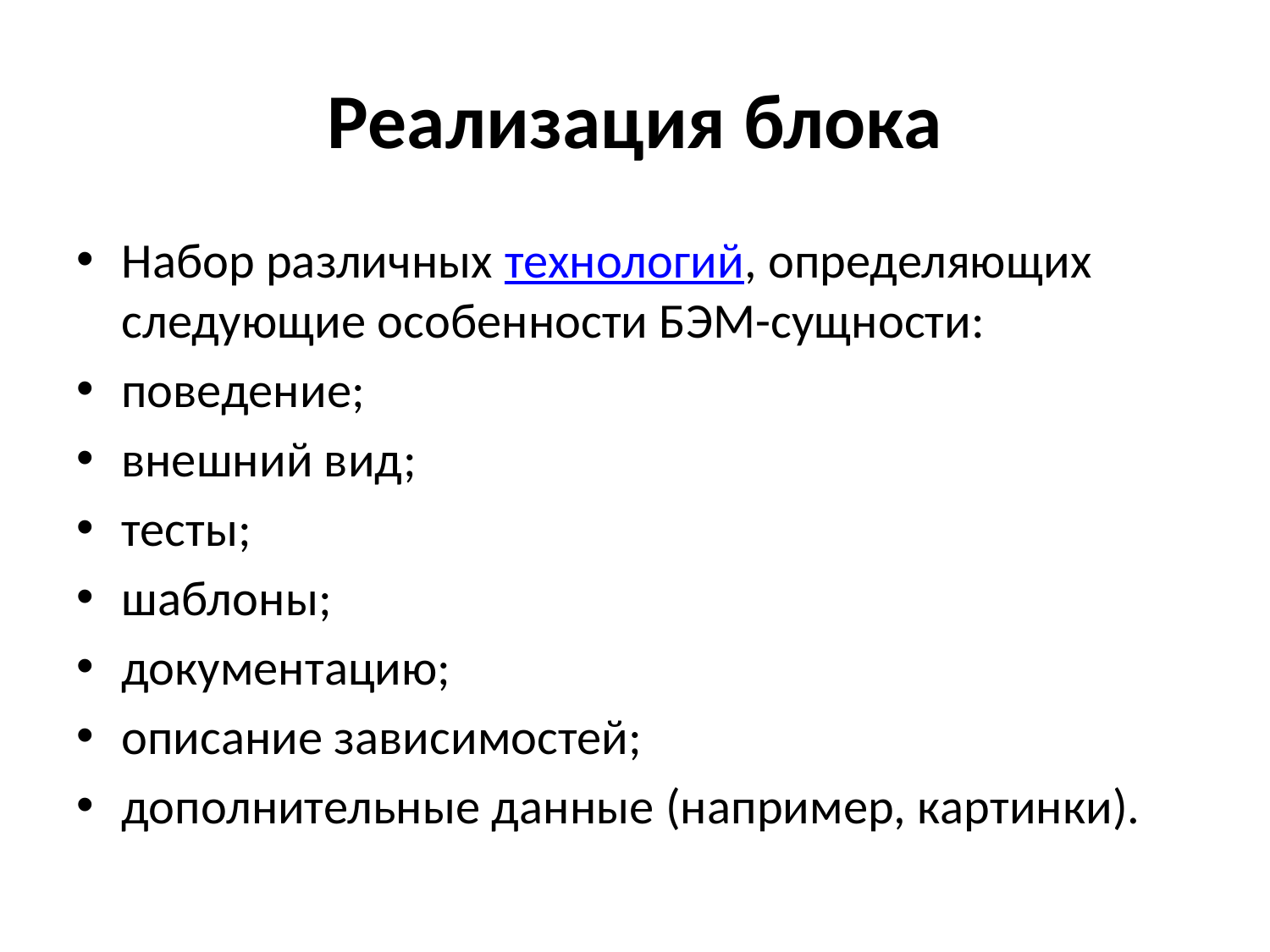

# Реализация блока
Набор различных технологий, определяющих следующие особенности БЭМ-сущности:
поведение;
внешний вид;
тесты;
шаблоны;
документацию;
описание зависимостей;
дополнительные данные (например, картинки).